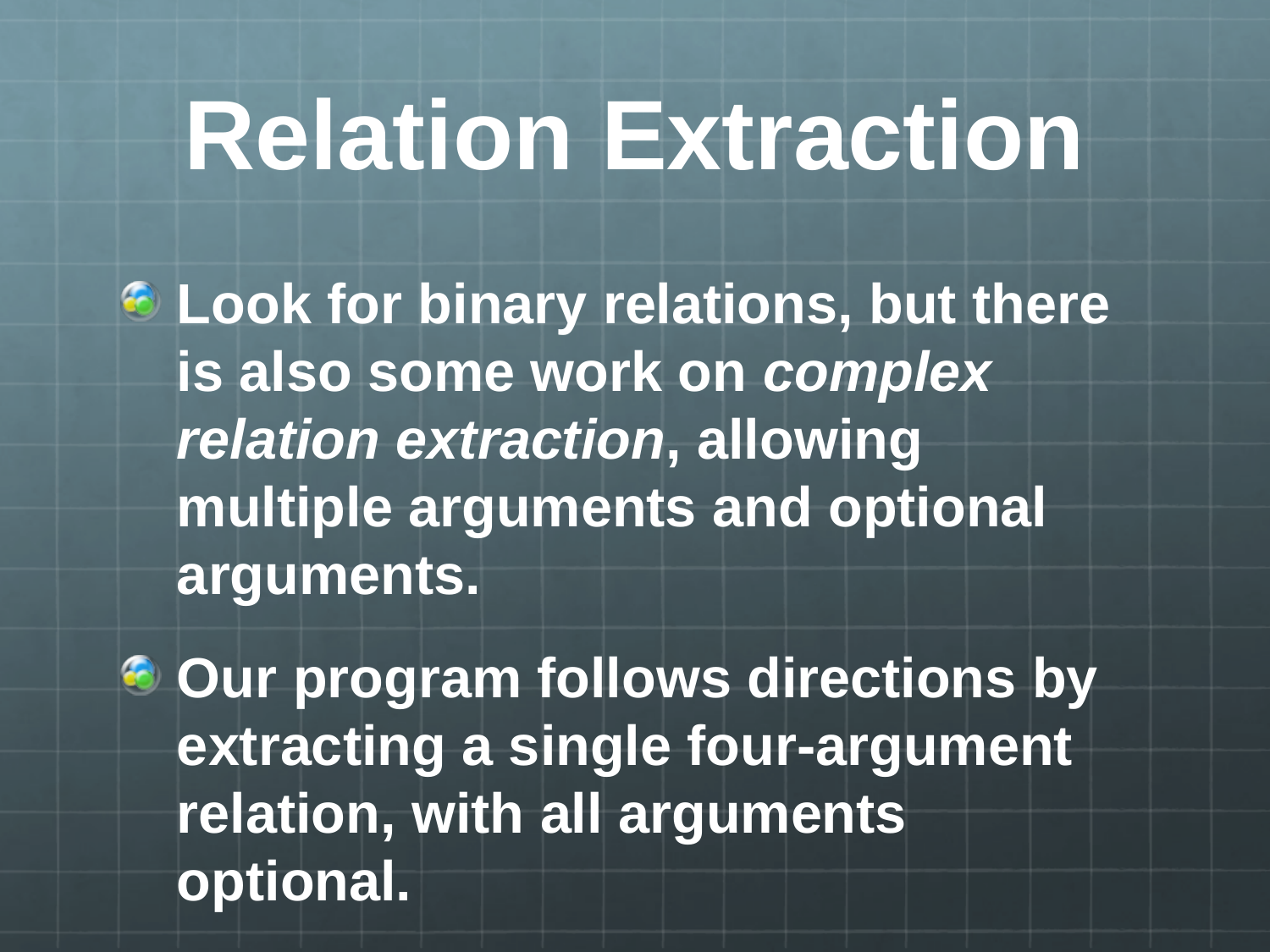

# Relation Extraction
Look for binary relations, but there is also some work on complex relation extraction, allowing multiple arguments and optional arguments.
Our program follows directions by extracting a single four-argument relation, with all arguments optional.